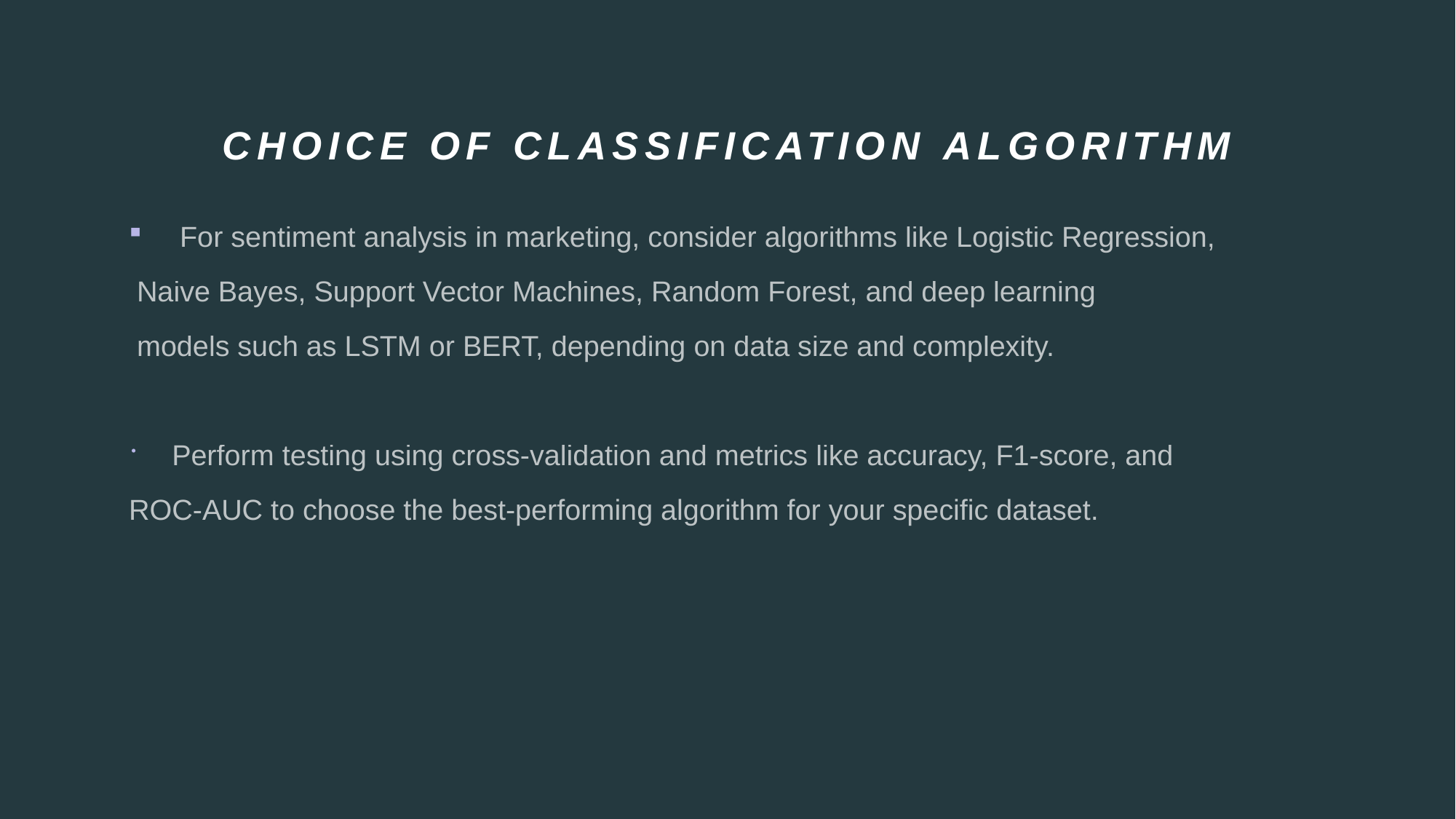

# CHOICE OF CLASSIFICATION ALGORITHM

 For sentiment analysis in marketing, consider algorithms like Logistic Regression,
 Naive Bayes, Support Vector Machines, Random Forest, and deep learning
 models such as LSTM or BERT, depending on data size and complexity.

Perform testing using cross-validation and metrics like accuracy, F1-score, and
ROC-AUC to choose the best-performing algorithm for your specific dataset.